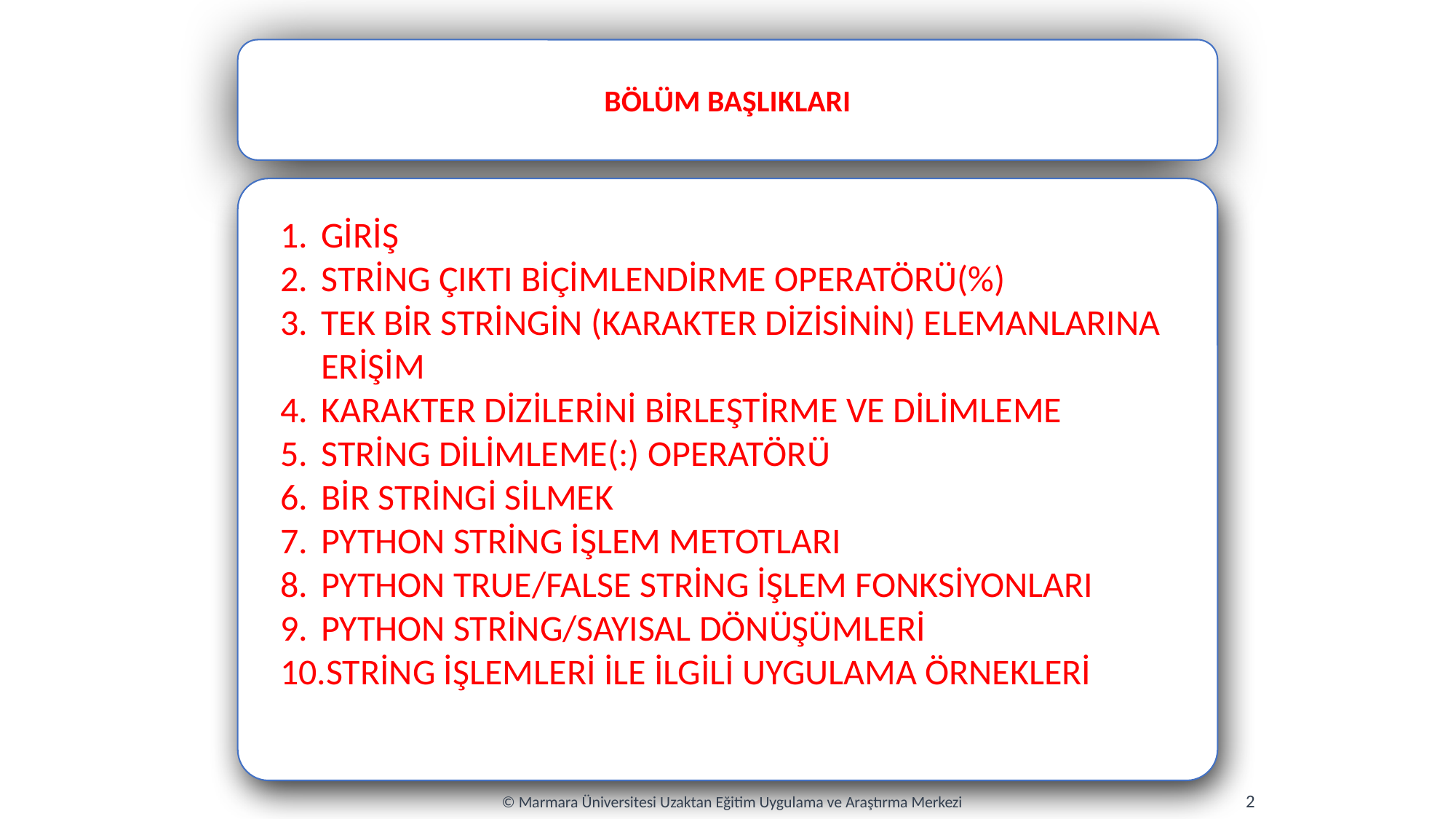

BÖLÜM BAŞLIKLARI

GİRİŞ
STRİNG ÇIKTI BİÇİMLENDİRME OPERATÖRÜ(%)
TEK BİR STRİNGİN (KARAKTER DİZİSİNİN) ELEMANLARINA ERİŞİM
KARAKTER DİZİLERİNİ BİRLEŞTİRME VE DİLİMLEME
STRİNG DİLİMLEME(:) OPERATÖRÜ
BİR STRİNGİ SİLMEK
PYTHON STRİNG İŞLEM METOTLARI
PYTHON TRUE/FALSE STRİNG İŞLEM FONKSİYONLARI
PYTHON STRİNG/SAYISAL DÖNÜŞÜMLERİ
STRİNG İŞLEMLERİ İLE İLGİLİ UYGULAMA ÖRNEKLERİ
2
© Marmara Üniversitesi Uzaktan Eğitim Uygulama ve Araştırma Merkezi